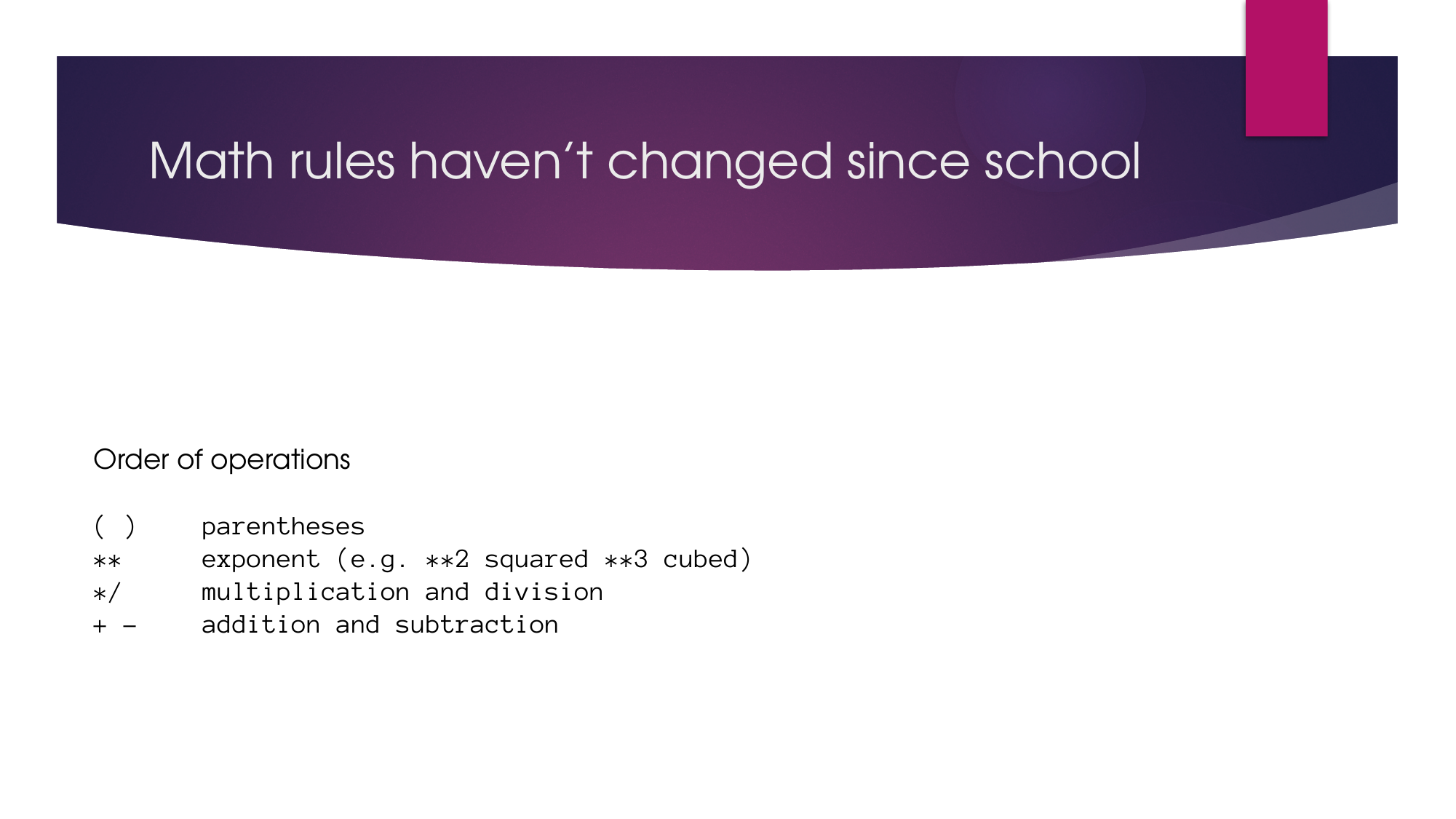

# Math rules haven’t changed since school
Order of operations

( ) 	parentheses
** 	exponent (e.g. **2 squared **3 cubed)
*/ 	multiplication and division
+ - 	addition and subtraction